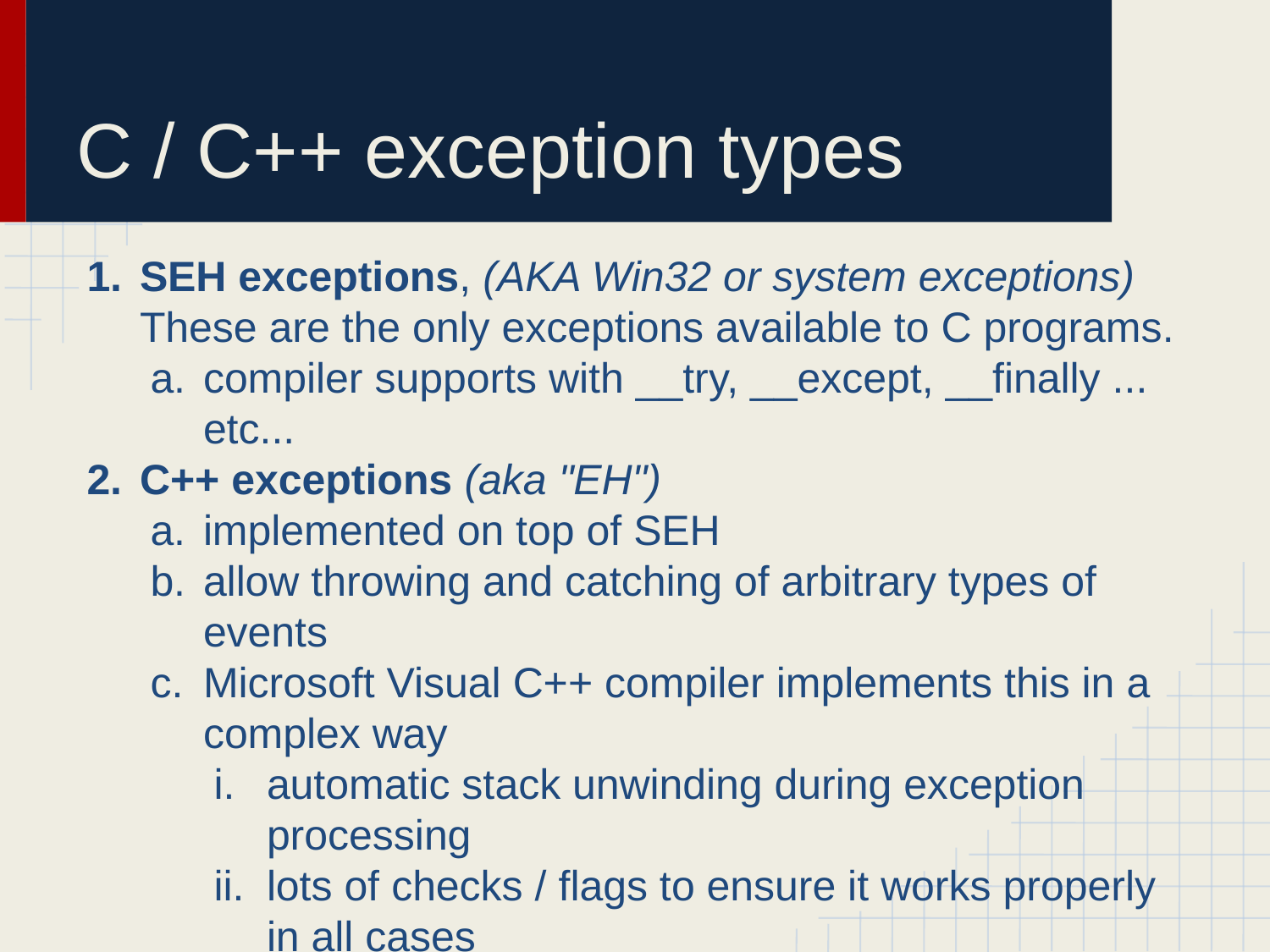

# C / C++ exception types
SEH exceptions, (AKA Win32 or system exceptions) These are the only exceptions available to C programs.
compiler supports with __try, __except, __finally ... etc...
C++ exceptions (aka "EH")
implemented on top of SEH
allow throwing and catching of arbitrary types of events
Microsoft Visual C++ compiler implements this in a complex way
automatic stack unwinding during exception processing
lots of checks / flags to ensure it works properly in all cases